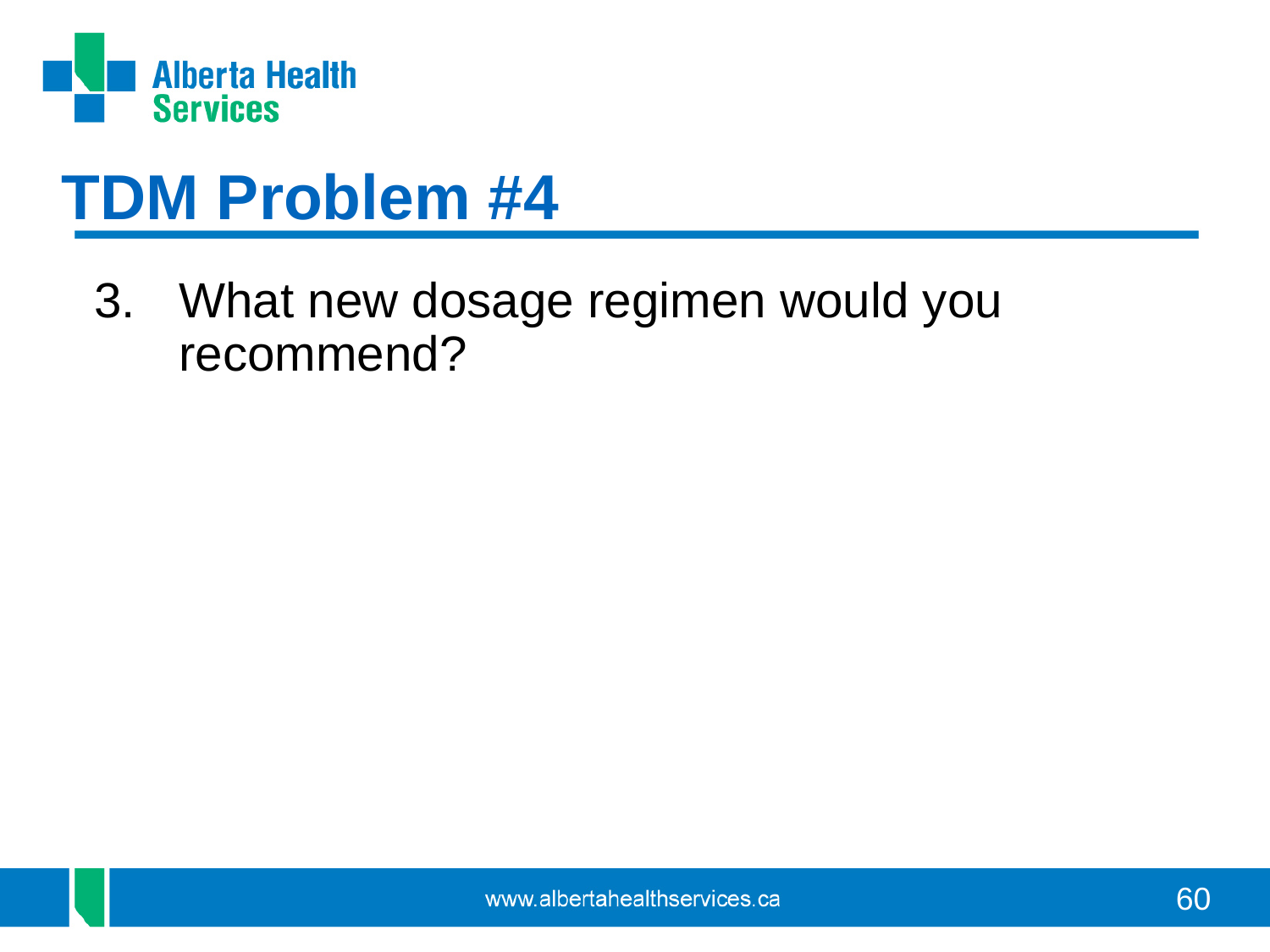

TDM Problem #4
3.	What new dosage regimen would you recommend?